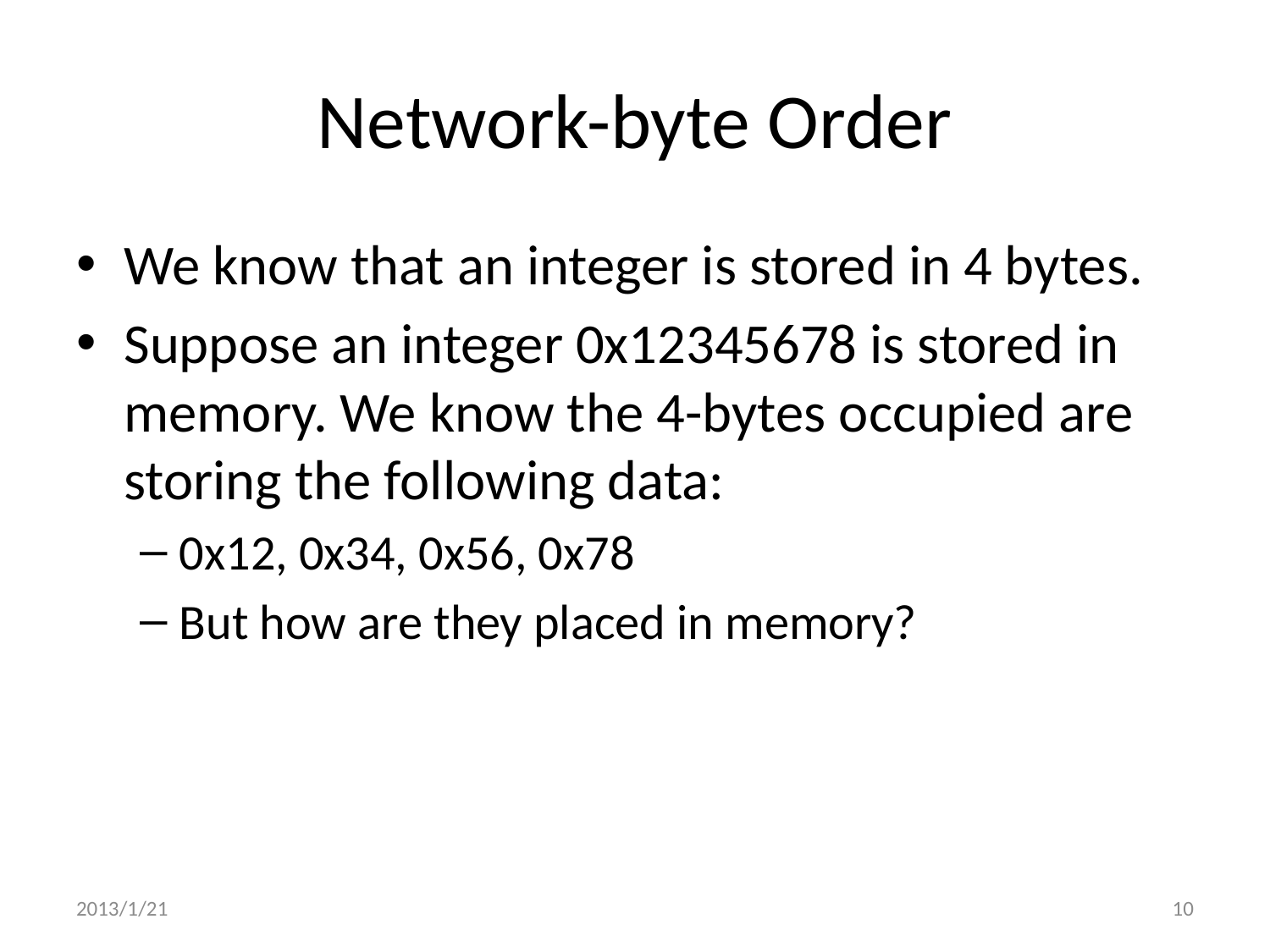

# Network-byte Order
We know that an integer is stored in 4 bytes.
Suppose an integer 0x12345678 is stored in memory. We know the 4-bytes occupied are storing the following data:
0x12, 0x34, 0x56, 0x78
But how are they placed in memory?
2013/1/21
10